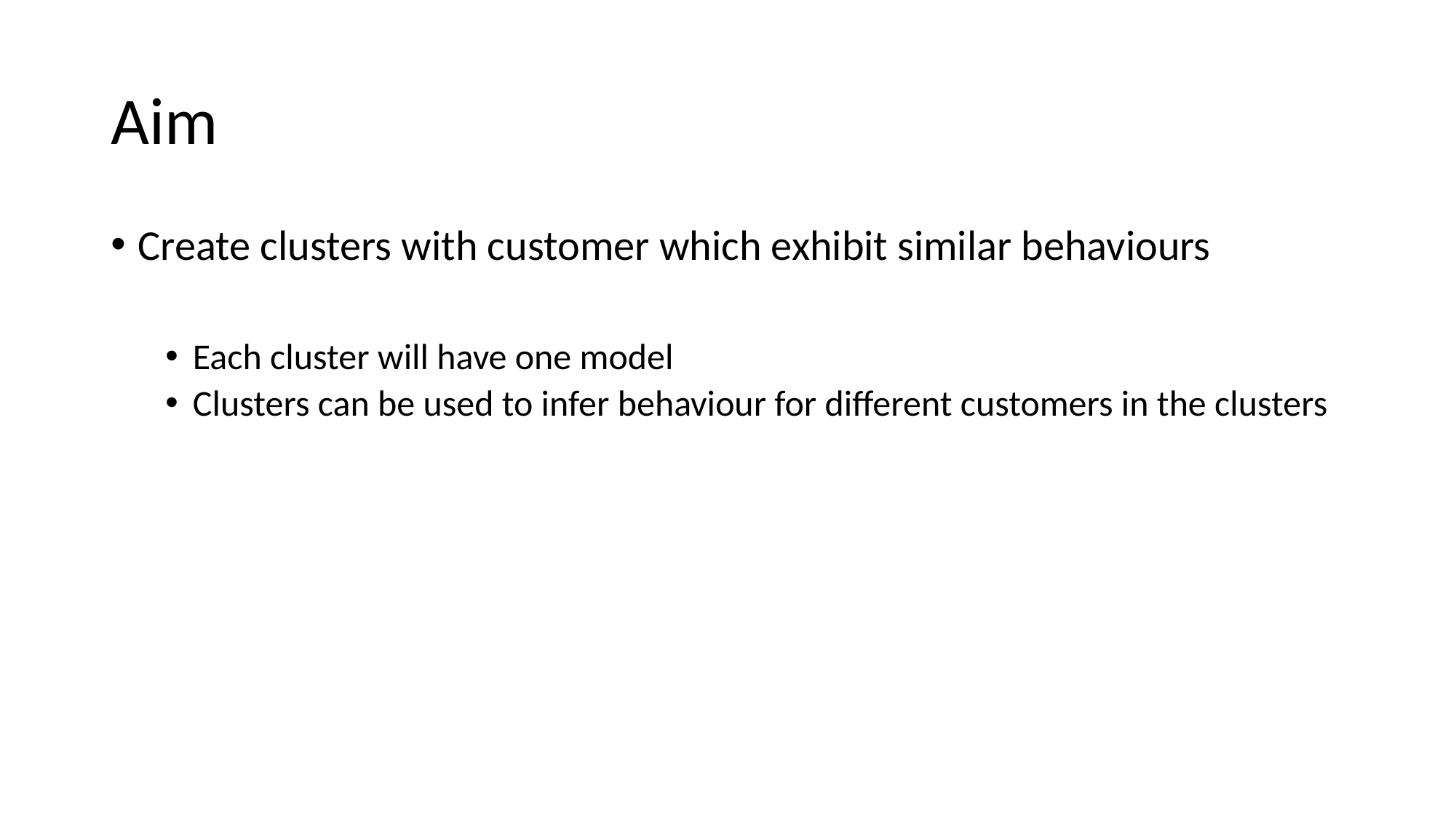

# Aim
Create clusters with customer which exhibit similar behaviours

Each cluster will have one model
Clusters can be used to infer behaviour for different customers in the clusters